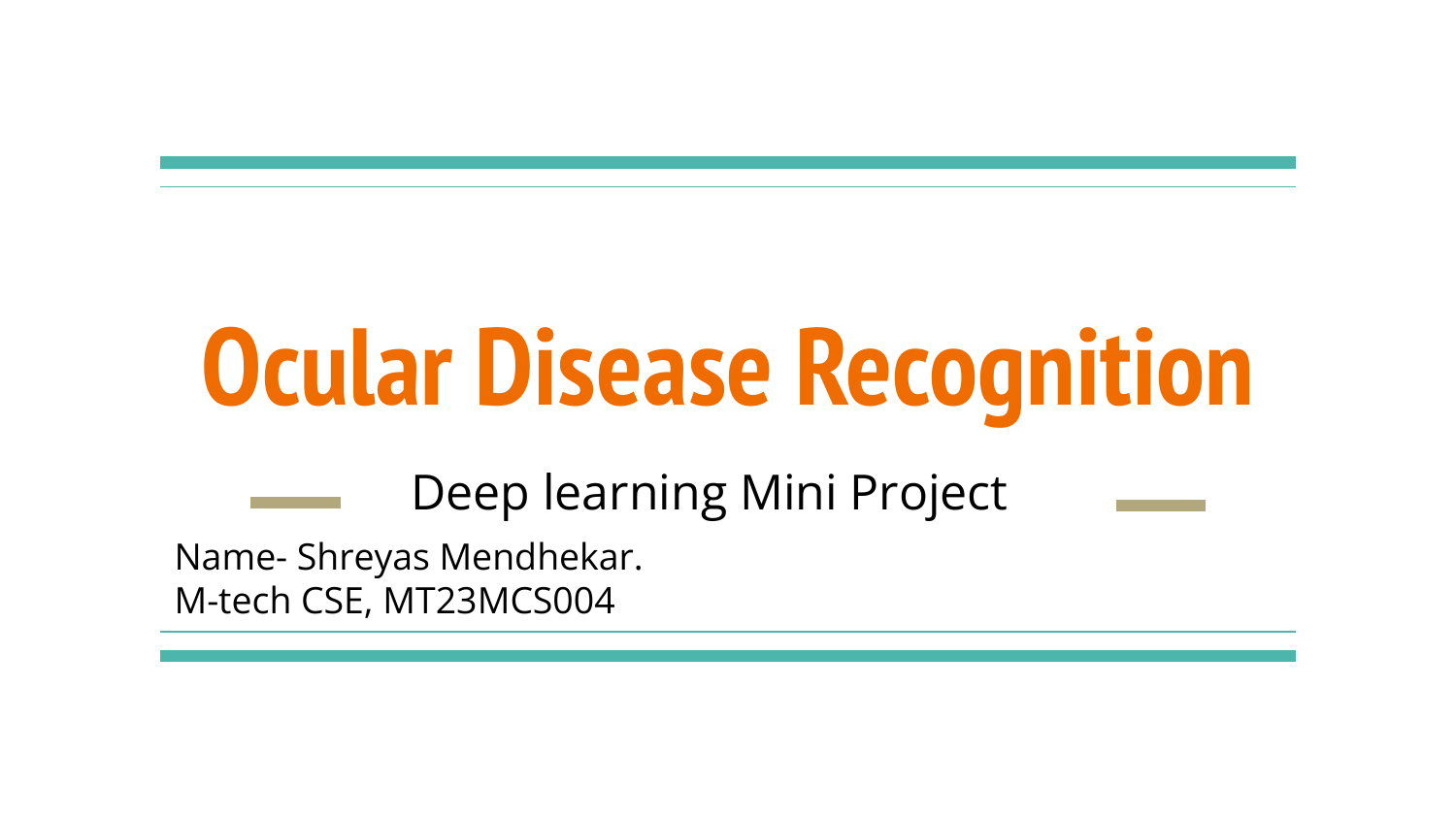

# Ocular Disease Recognition
Deep learning Mini Project
Name- Shreyas Mendhekar.
M-tech CSE, MT23MCS004